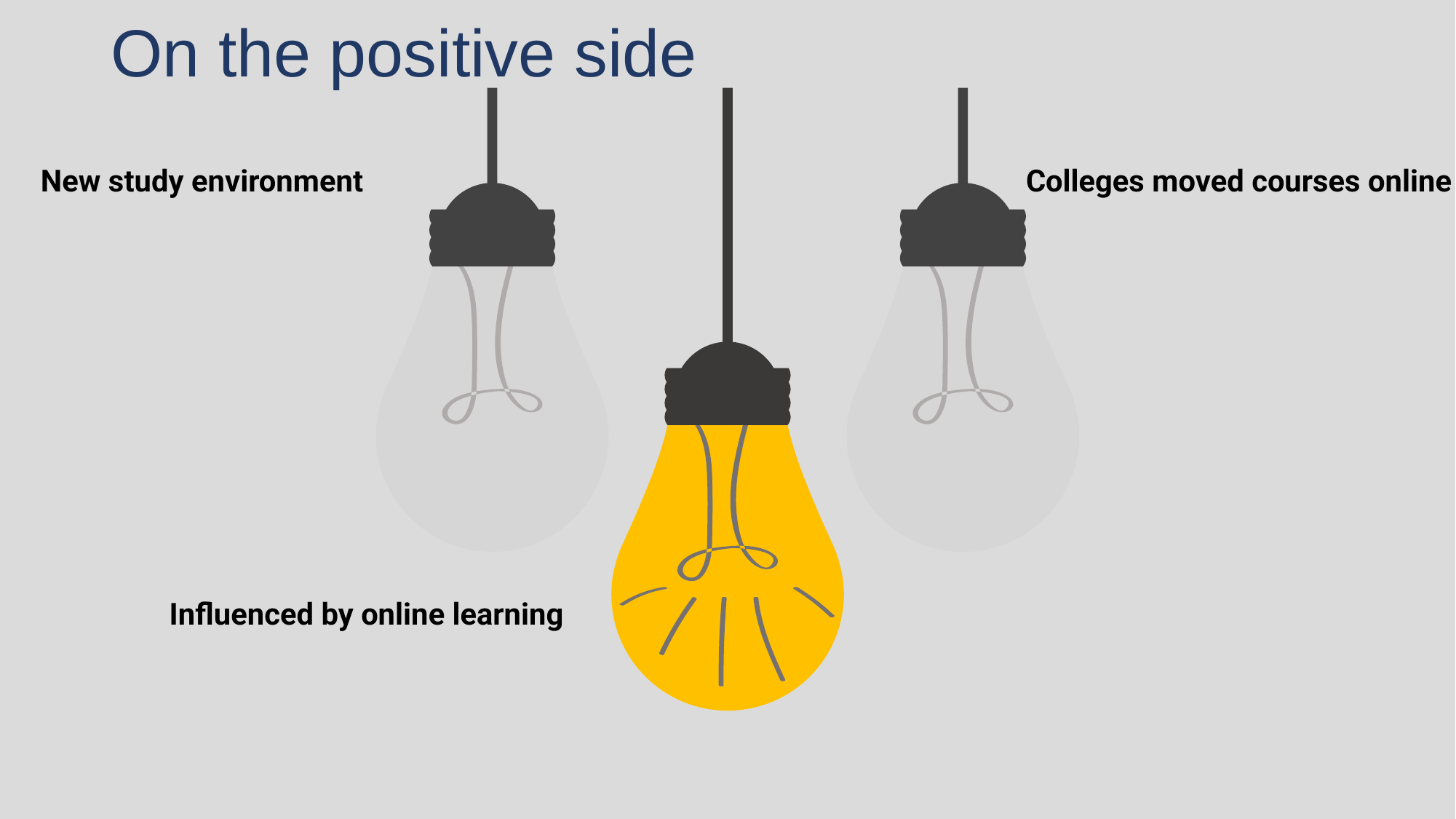

# On the positive side

New study environment
Colleges moved courses online

Influenced by online learning